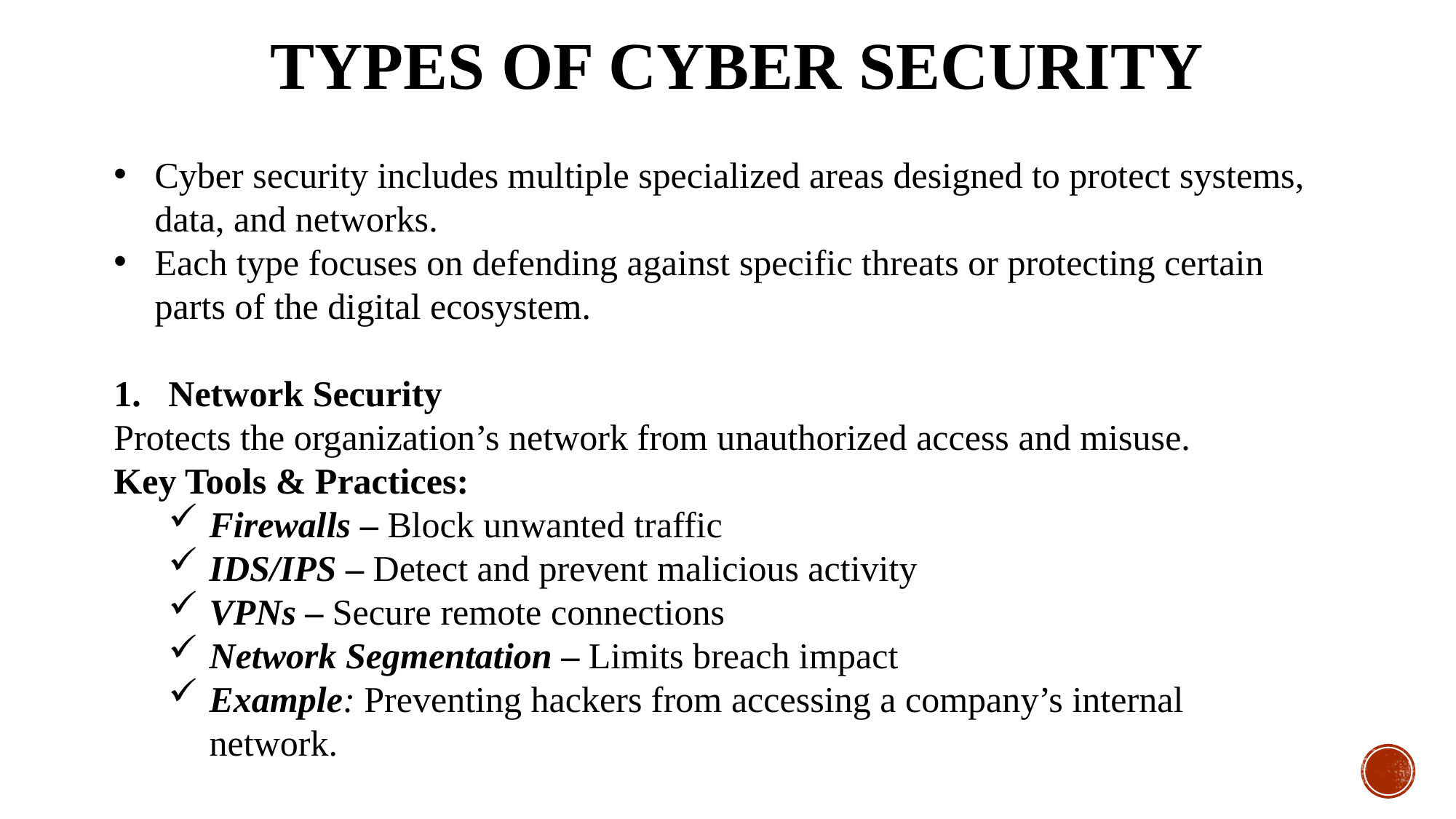

Types of cyber security
Cyber security includes multiple specialized areas designed to protect systems, data, and networks.
Each type focuses on defending against specific threats or protecting certain parts of the digital ecosystem.

Network Security
Protects the organization’s network from unauthorized access and misuse.
Key Tools & Practices:
Firewalls – Block unwanted traffic
IDS/IPS – Detect and prevent malicious activity
VPNs – Secure remote connections
Network Segmentation – Limits breach impact
Example: Preventing hackers from accessing a company’s internal network.